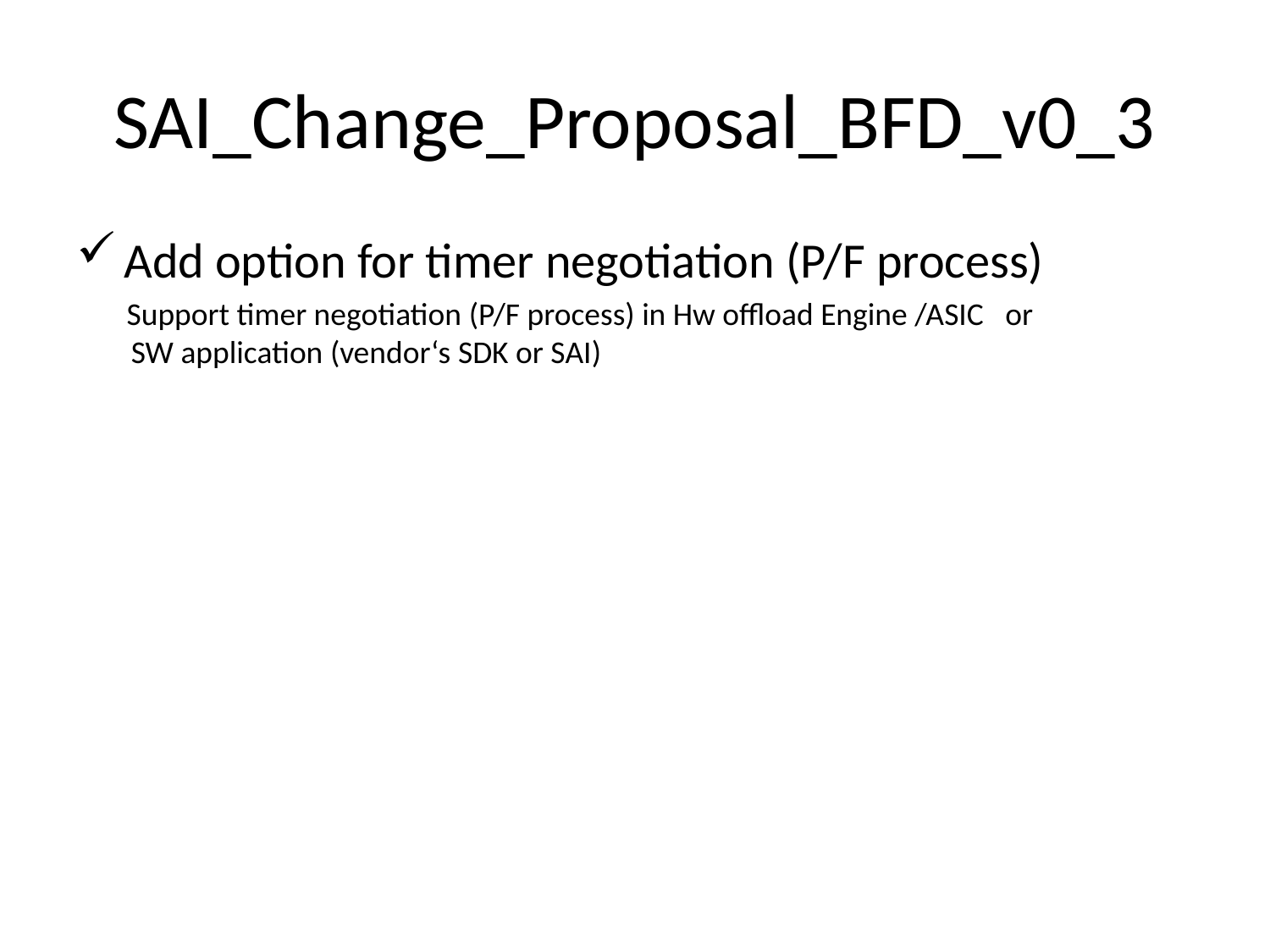

# SAI_Change_Proposal_BFD_v0_3
Add option for timer negotiation (P/F process)
       Support timer negotiation (P/F process) in Hw offload Engine /ASIC   or  SW application (vendor‘s SDK or SAI)